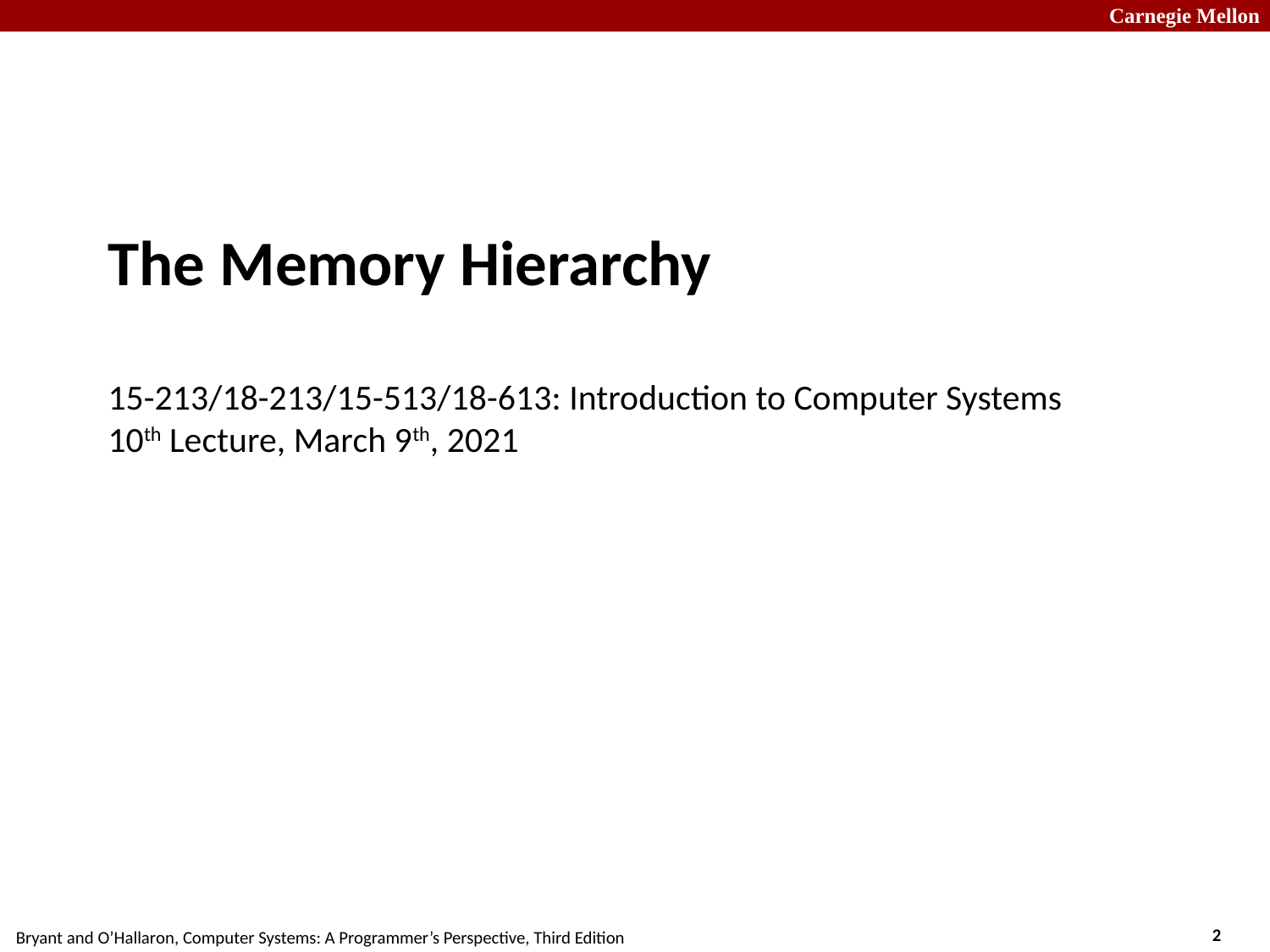

# The Memory Hierarchy 15-213/18-213/15-513/18-613: Introduction to Computer Systems 10th Lecture, March 9th, 2021